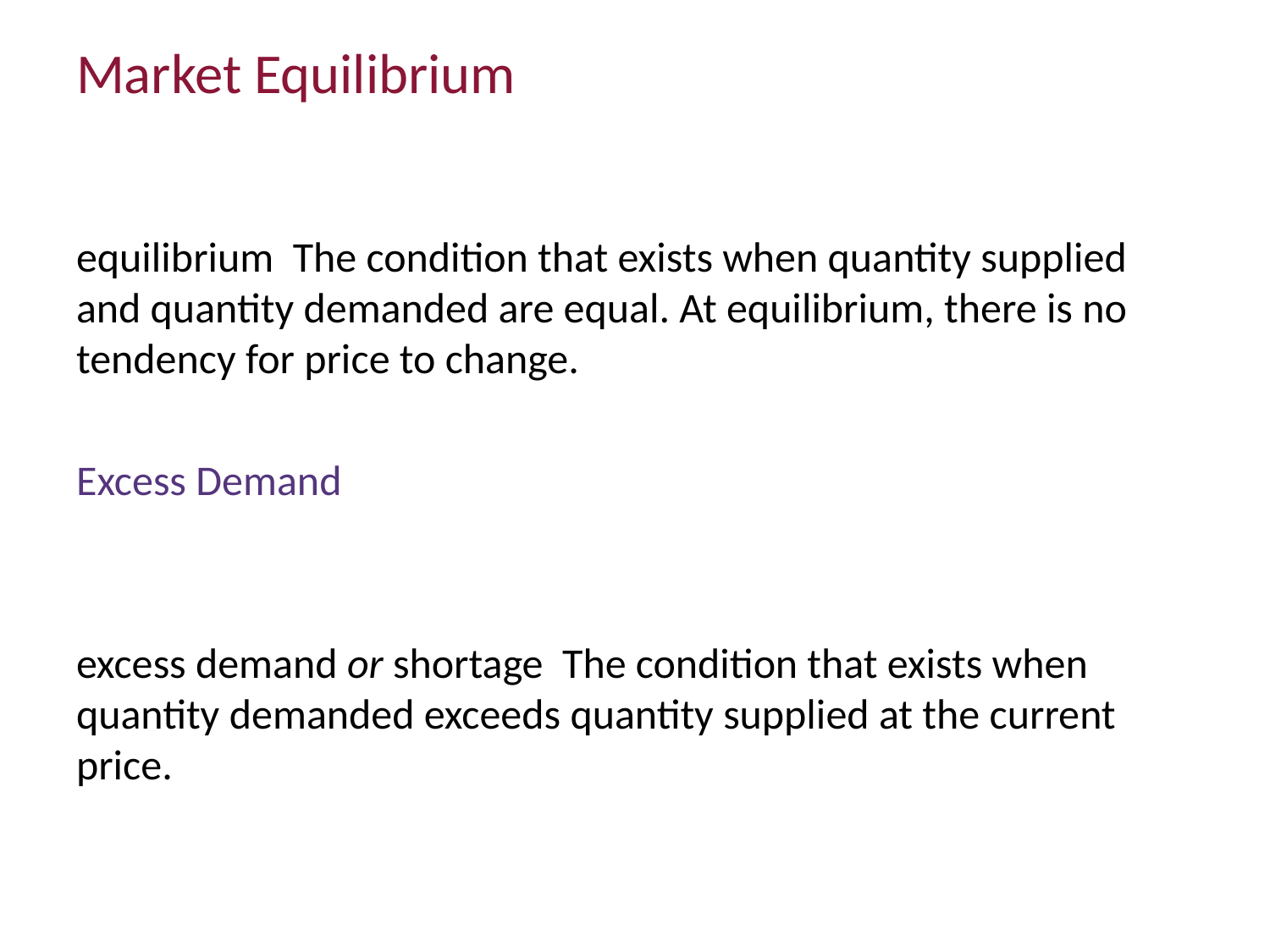

Market Equilibrium
equilibrium  The condition that exists when quantity supplied and quantity demanded are equal. At equilibrium, there is no tendency for price to change.
Excess Demand
excess demand or shortage  The condition that exists when quantity demanded exceeds quantity supplied at the current price.